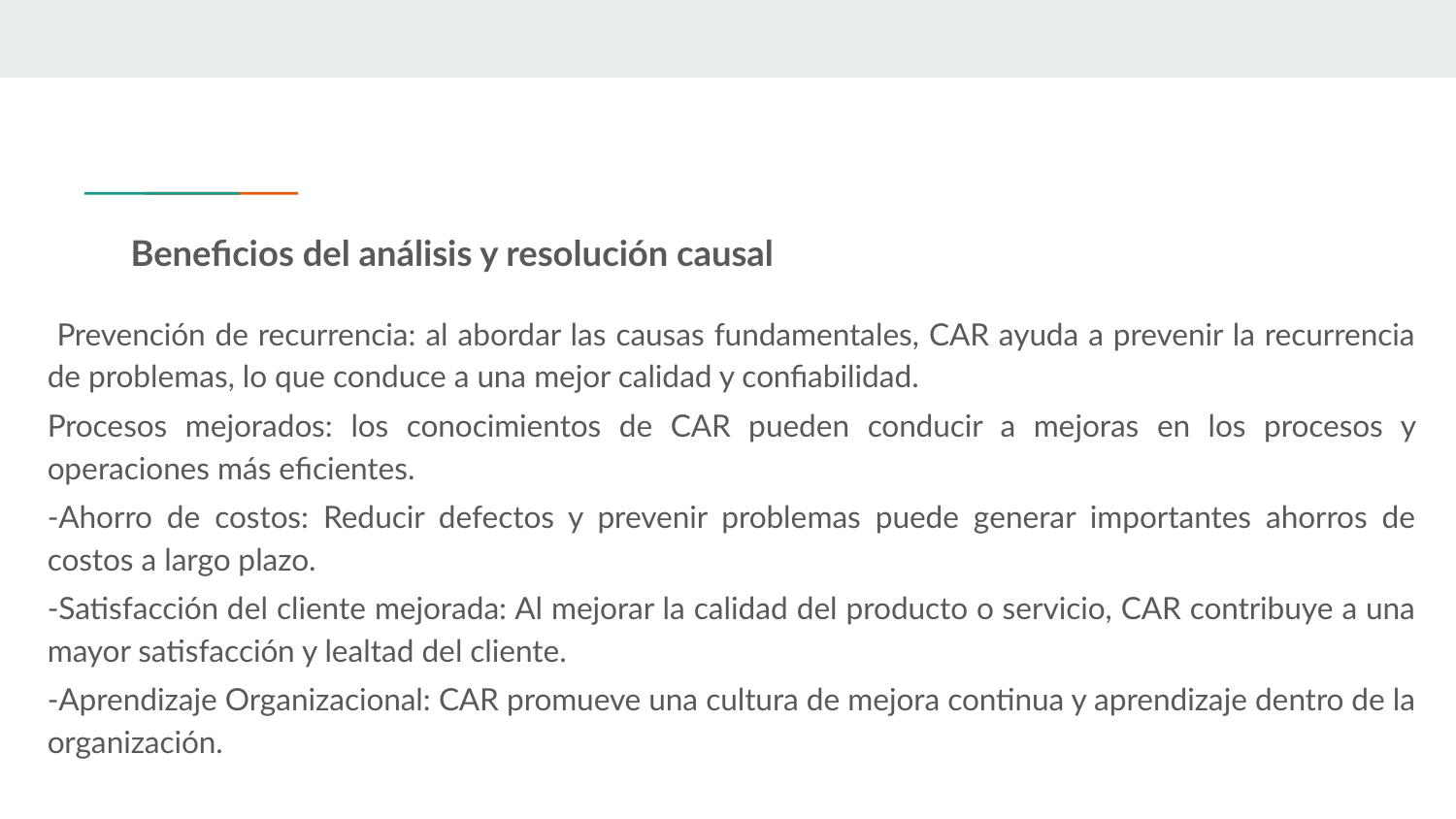

# Beneficios del análisis y resolución causal
 Prevención de recurrencia: al abordar las causas fundamentales, CAR ayuda a prevenir la recurrencia de problemas, lo que conduce a una mejor calidad y confiabilidad.
Procesos mejorados: los conocimientos de CAR pueden conducir a mejoras en los procesos y operaciones más eficientes.
-Ahorro de costos: Reducir defectos y prevenir problemas puede generar importantes ahorros de costos a largo plazo.
-Satisfacción del cliente mejorada: Al mejorar la calidad del producto o servicio, CAR contribuye a una mayor satisfacción y lealtad del cliente.
-Aprendizaje Organizacional: CAR promueve una cultura de mejora continua y aprendizaje dentro de la organización.